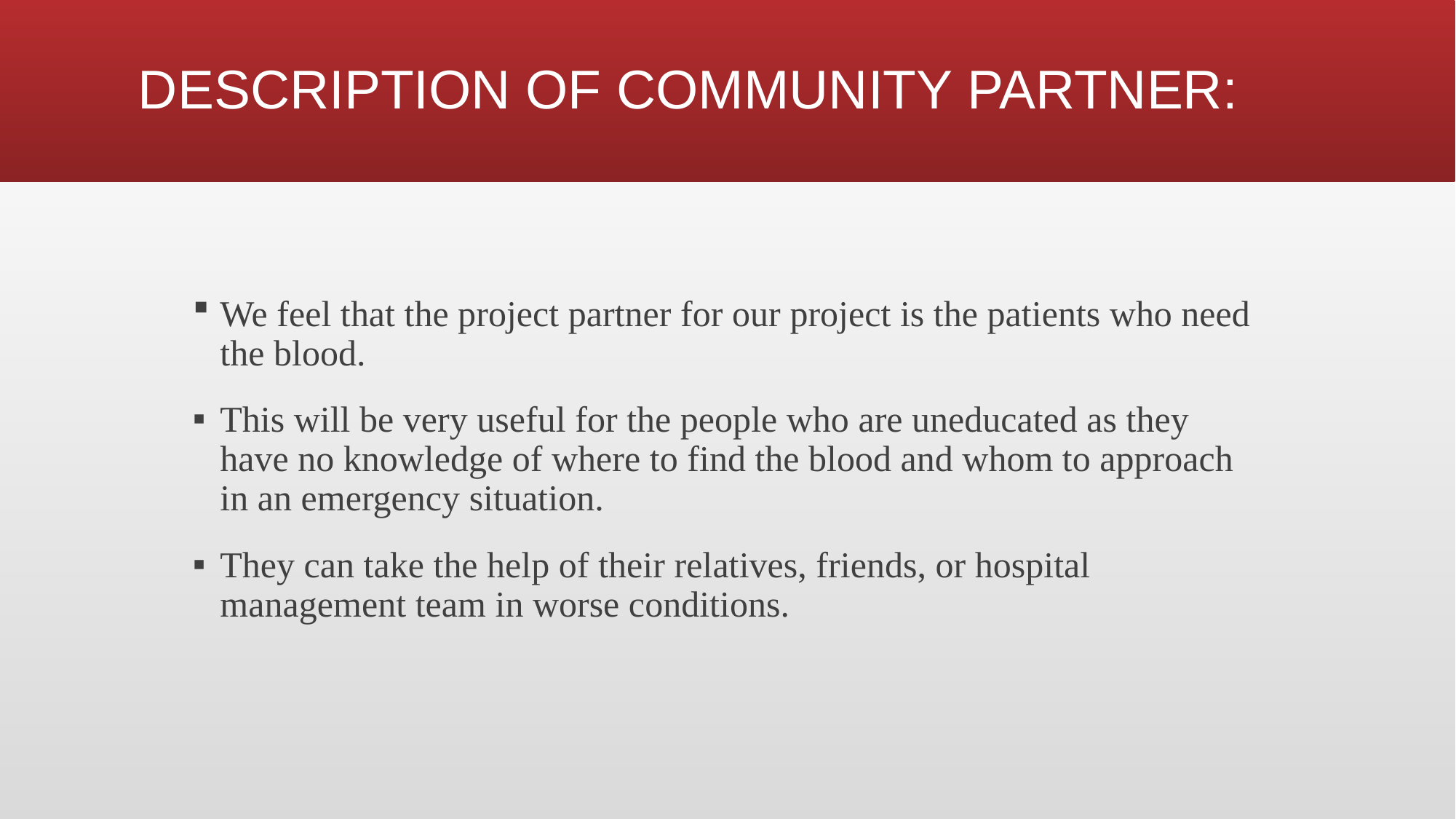

# DESCRIPTION OF COMMUNITY PARTNER:

We feel that the project partner for our project is the patients who need the blood.
This will be very useful for the people who are uneducated as they have no knowledge of where to find the blood and whom to approach in an emergency situation.
They can take the help of their relatives, friends, or hospital management team in worse conditions.